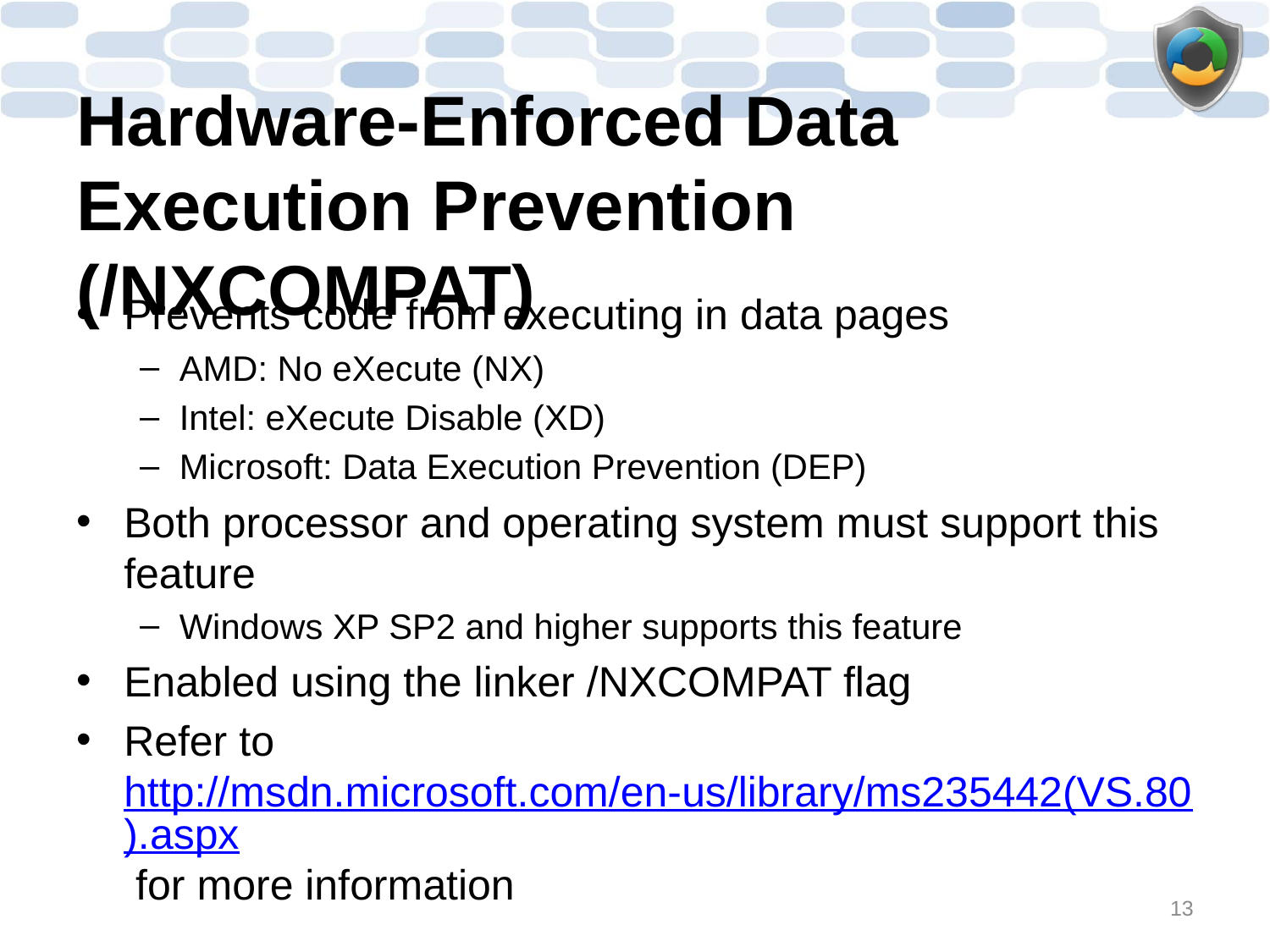

# Hardware-Enforced Data Execution Prevention (/NXCOMPAT)
Prevents code from executing in data pages
AMD: No eXecute (NX)
Intel: eXecute Disable (XD)
Microsoft: Data Execution Prevention (DEP)
Both processor and operating system must support this feature
Windows XP SP2 and higher supports this feature
Enabled using the linker /NXCOMPAT flag
Refer to http://msdn.microsoft.com/en-us/library/ms235442(VS.80).aspx for more information

13